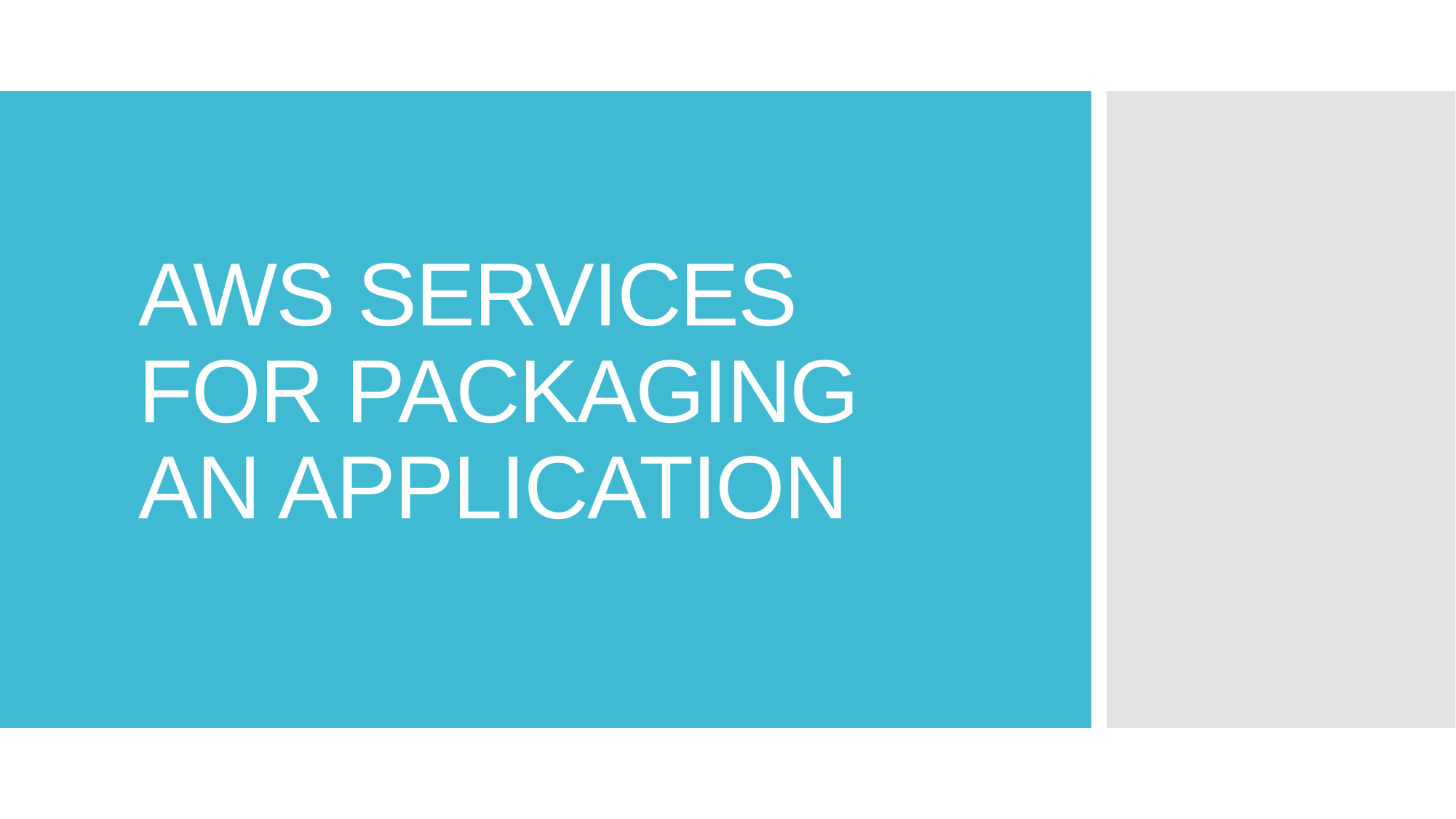

# AWS SERVICES FOR PACKAGING AN APPLICATION